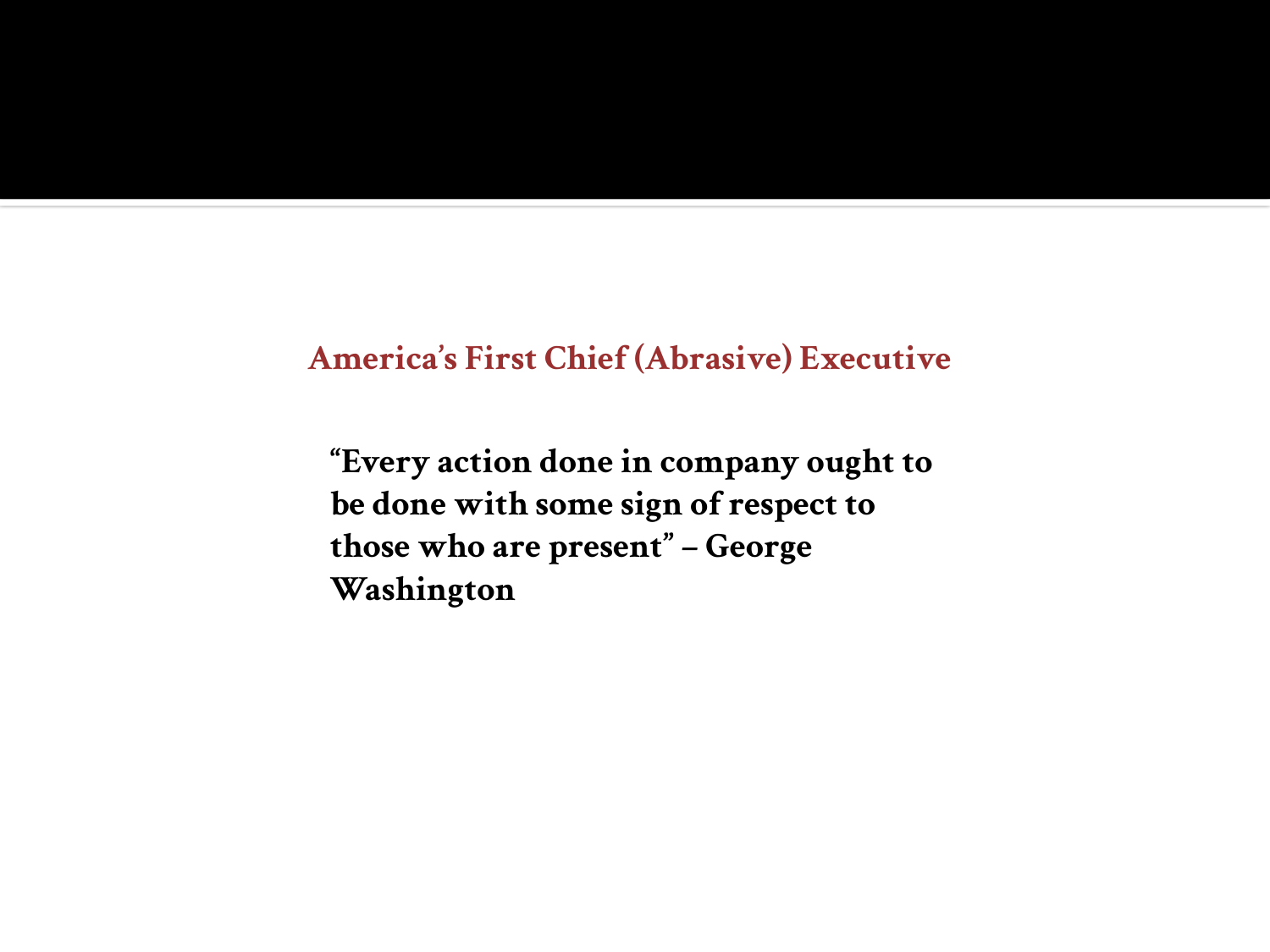

# We can all be abrasive….

“Every action done in company ought to be done with some sign of respect to those who are present” – George Washington
America’s First Chief (Abrasive) Executive